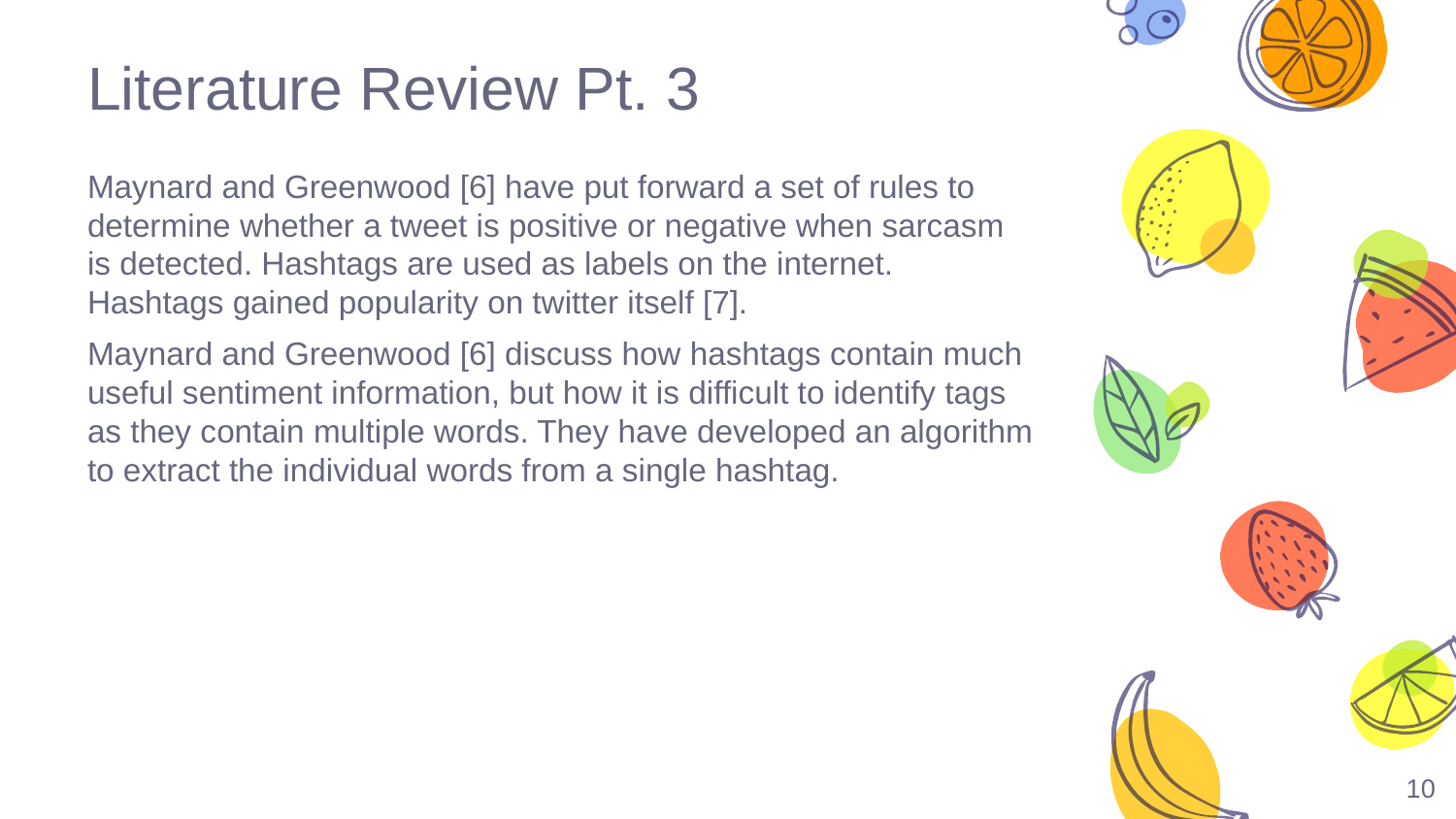

# Literature Review Pt. 3
Maynard and Greenwood [6] have put forward a set of rules to determine whether a tweet is positive or negative when sarcasm is detected. Hashtags are used as labels on the internet. Hashtags gained popularity on twitter itself [7].
Maynard and Greenwood [6] discuss how hashtags contain much useful sentiment information, but how it is difficult to identify tags as they contain multiple words. They have developed an algorithm to extract the individual words from a single hashtag.
10